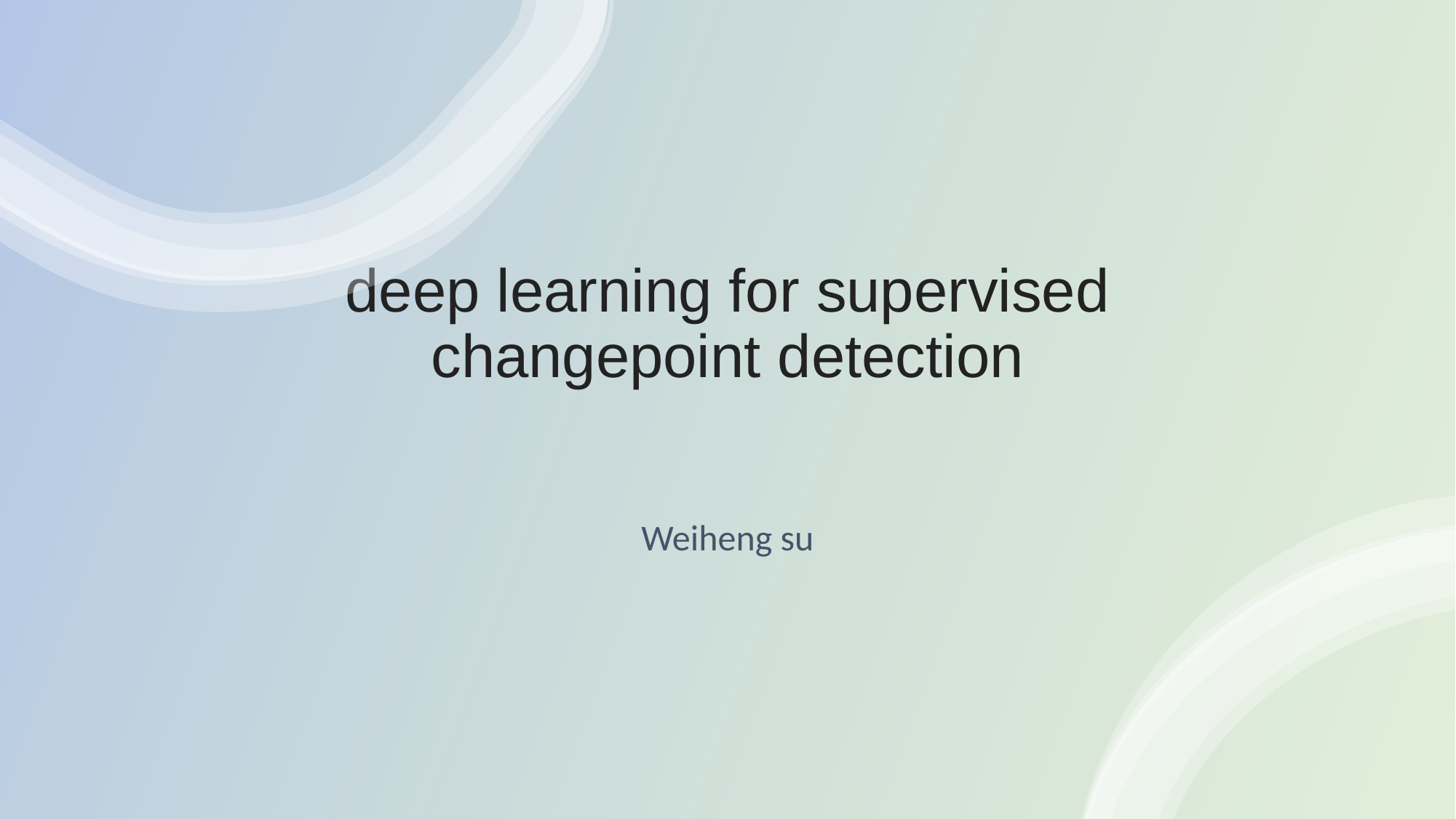

# deep learning for supervised changepoint detection

Weiheng su